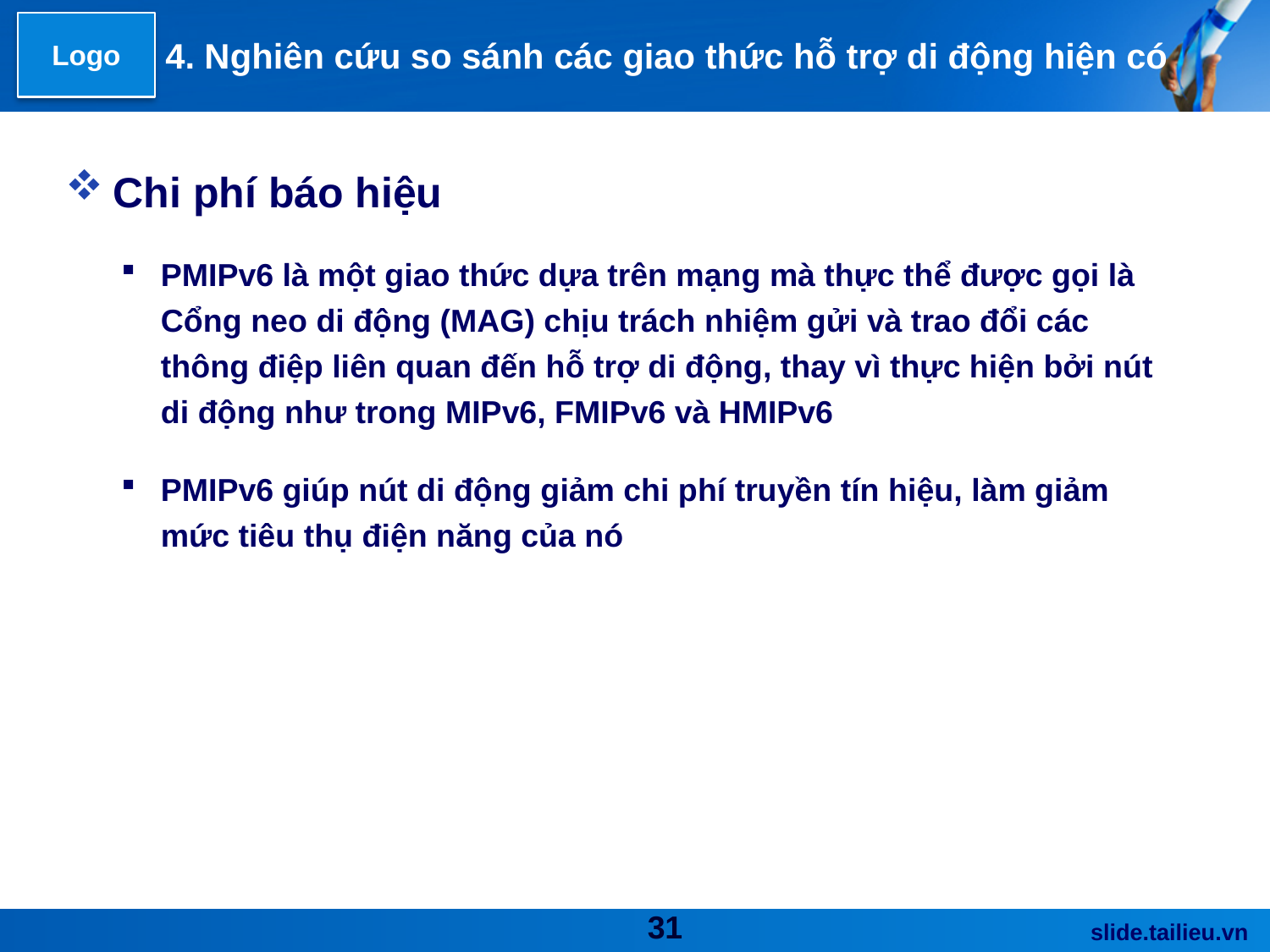

# 4. Nghiên cứu so sánh các giao thức hỗ trợ di động hiện có
Chi phí báo hiệu
PMIPv6 là một giao thức dựa trên mạng mà thực thể được gọi là Cổng neo di động (MAG) chịu trách nhiệm gửi và trao đổi các thông điệp liên quan đến hỗ trợ di động, thay vì thực hiện bởi nút di động như trong MIPv6, FMIPv6 và HMIPv6
PMIPv6 giúp nút di động giảm chi phí truyền tín hiệu, làm giảm mức tiêu thụ điện năng của nó

31